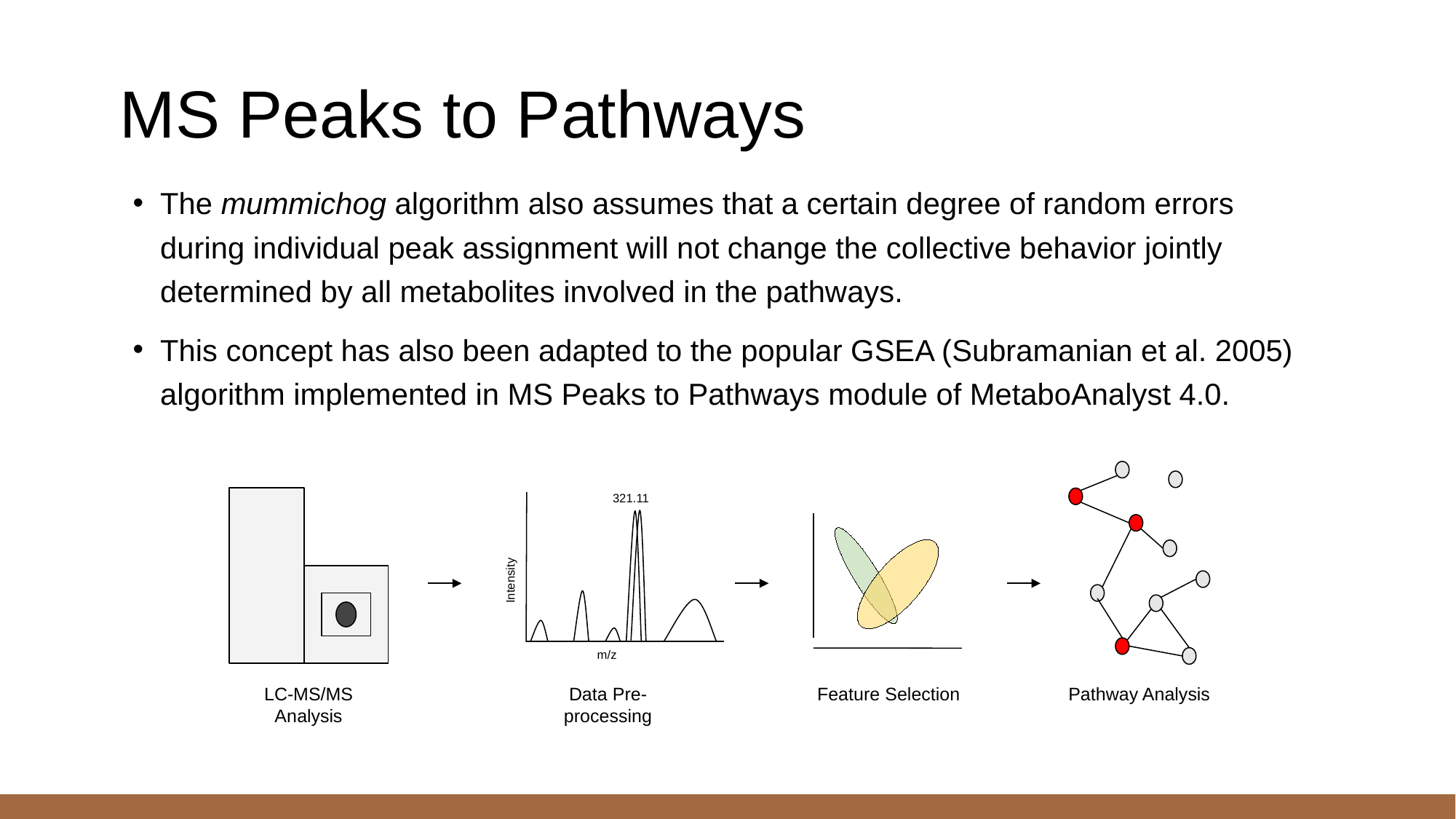

MS Peaks to Pathways
The mummichog algorithm also assumes that a certain degree of random errors during individual peak assignment will not change the collective behavior jointly determined by all metabolites involved in the pathways.
This concept has also been adapted to the popular GSEA (Subramanian et al. 2005) algorithm implemented in MS Peaks to Pathways module of MetaboAnalyst 4.0.

321.11

Intensity
m/z

LC-MS/MS
Analysis
Feature Selection
Data Pre-processing
Pathway Analysis